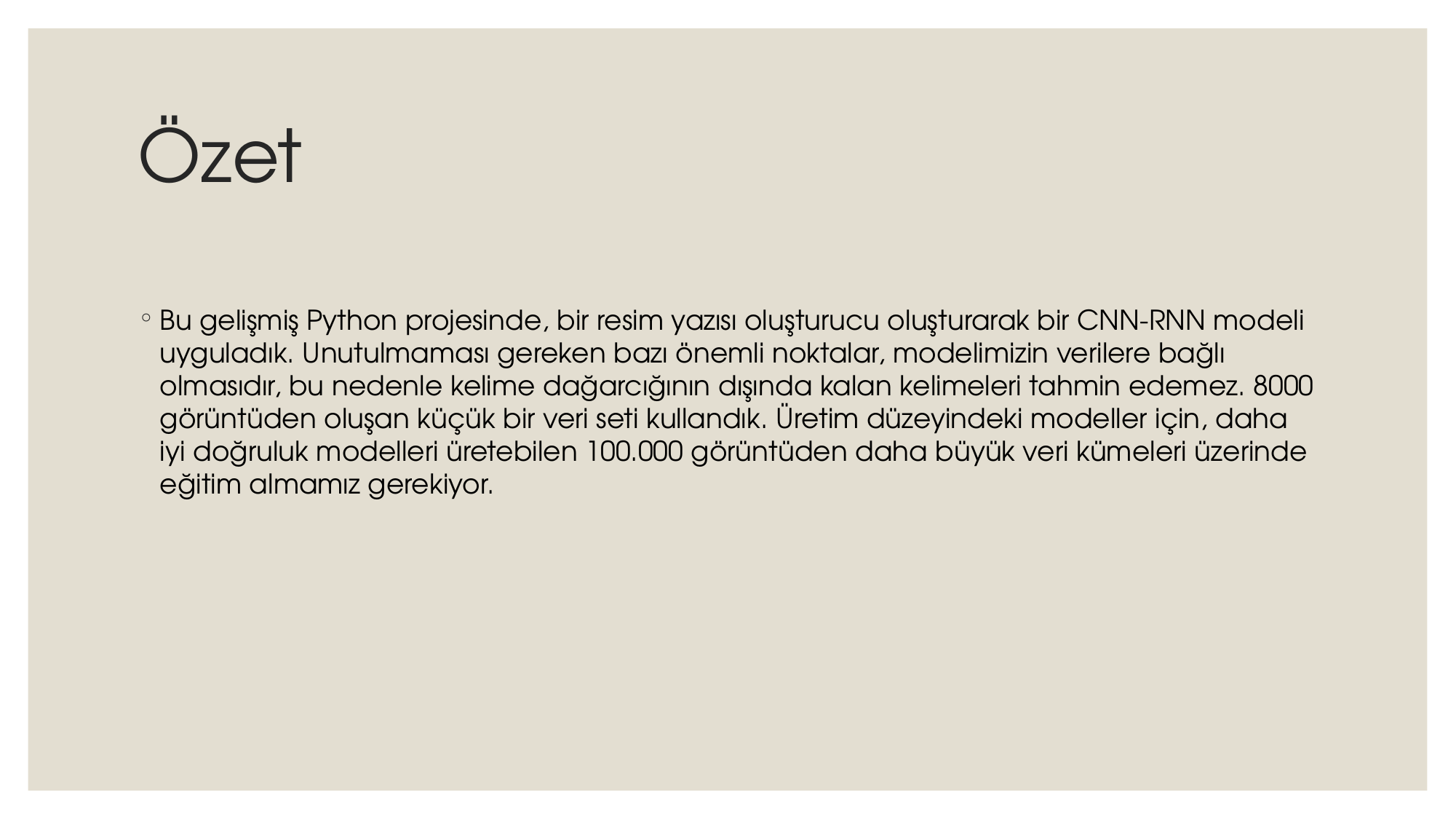

# Özet

Bu gelişmiş Python projesinde, bir resim yazısı oluşturucu oluşturarak bir CNN-RNN modeli uyguladık. Unutulmaması gereken bazı önemli noktalar, modelimizin verilere bağlı olmasıdır, bu nedenle kelime dağarcığının dışında kalan kelimeleri tahmin edemez. 8000 görüntüden oluşan küçük bir veri seti kullandık. Üretim düzeyindeki modeller için, daha iyi doğruluk modelleri üretebilen 100.000 görüntüden daha büyük veri kümeleri üzerinde eğitim almamız gerekiyor.